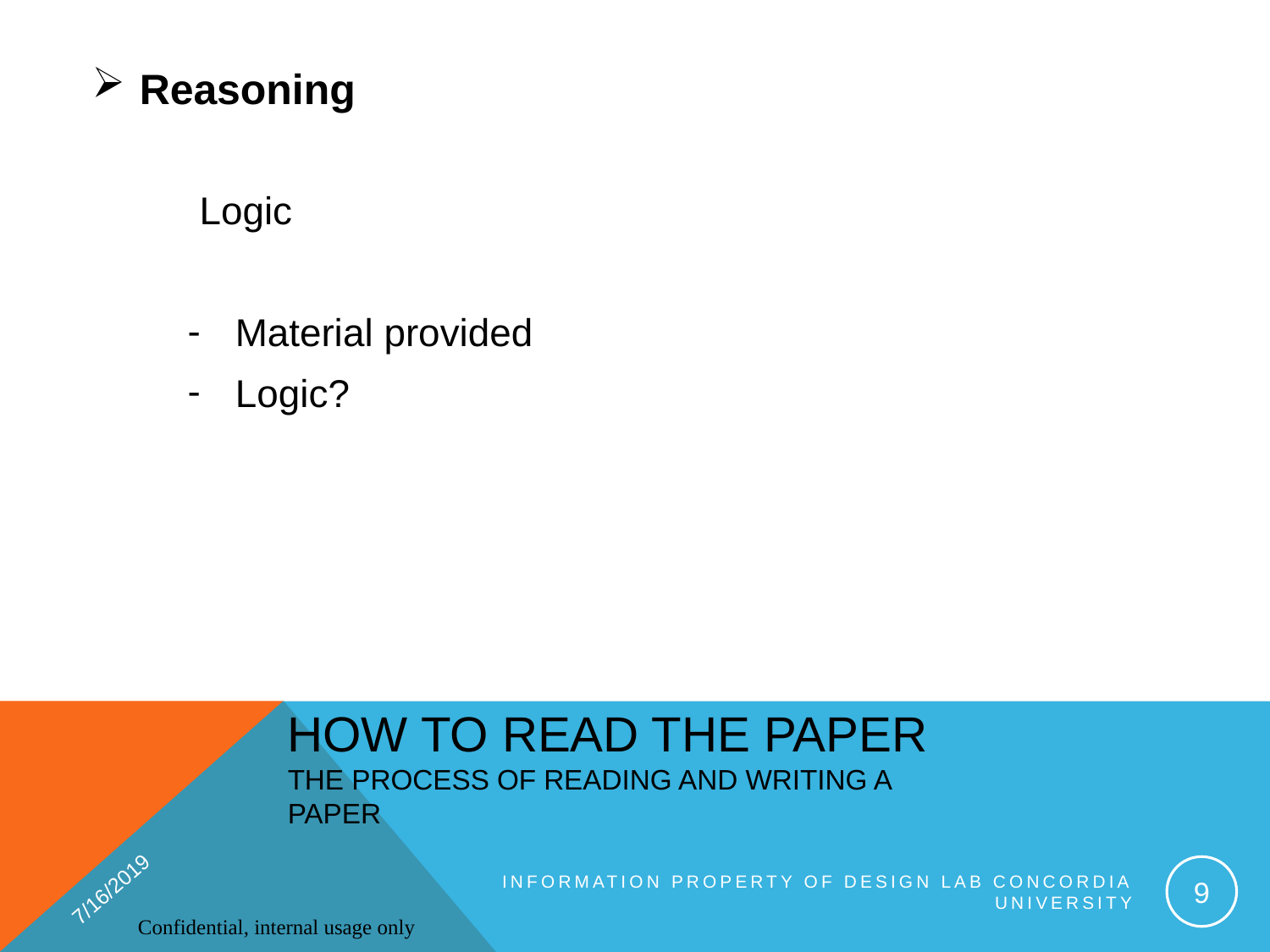

Reasoning

 Logic

Material provided
Logic?
# HOW TO READ the PAPER The process of reading and writing a paper
7/16/2019
9
Information property of Design Lab Concordia university
Confidential, internal usage only